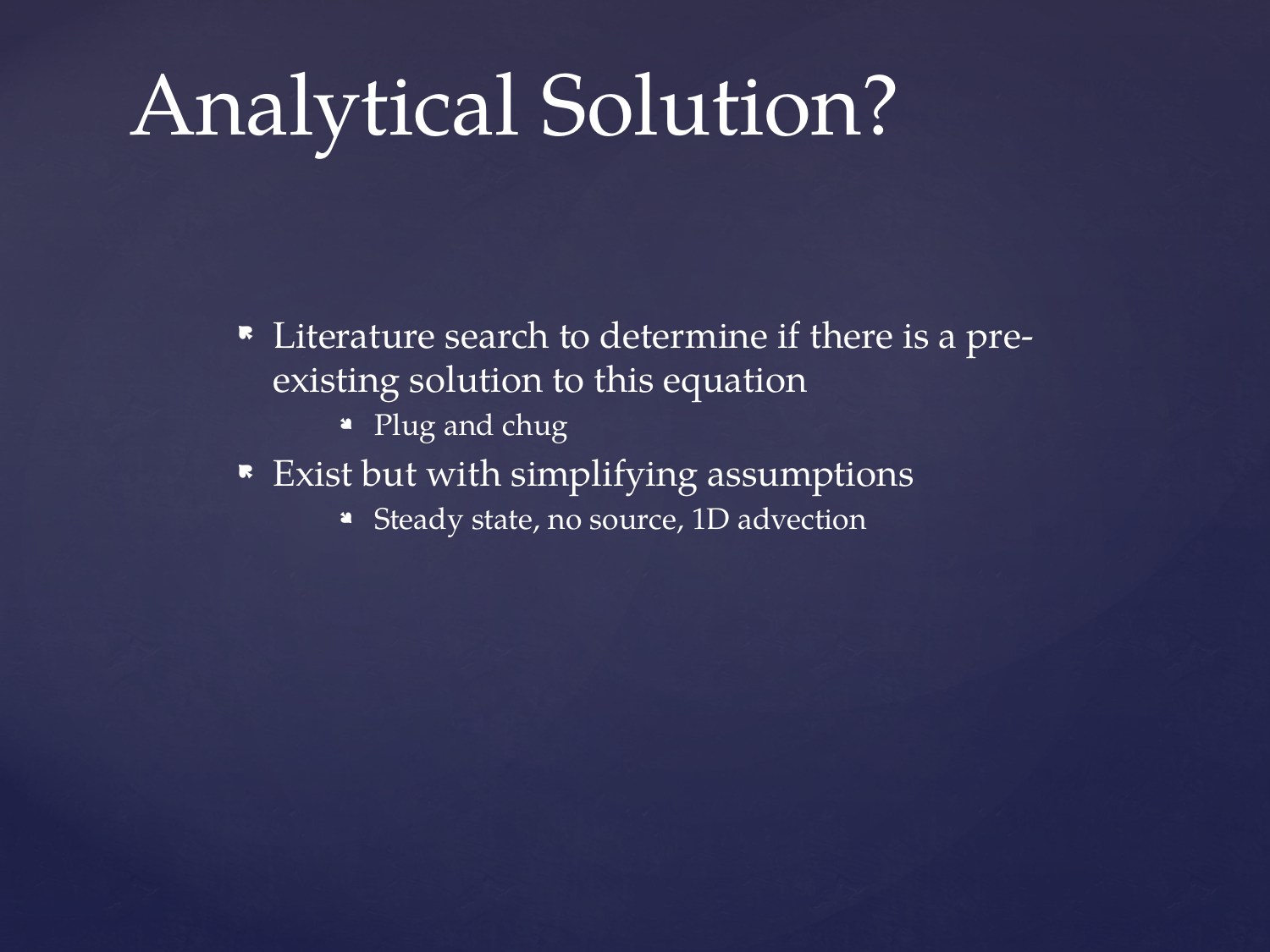

# Analytical Solution?
Literature search to determine if there is a pre-existing solution to this equation
Plug and chug
Exist but with simplifying assumptions
Steady state, no source, 1D advection